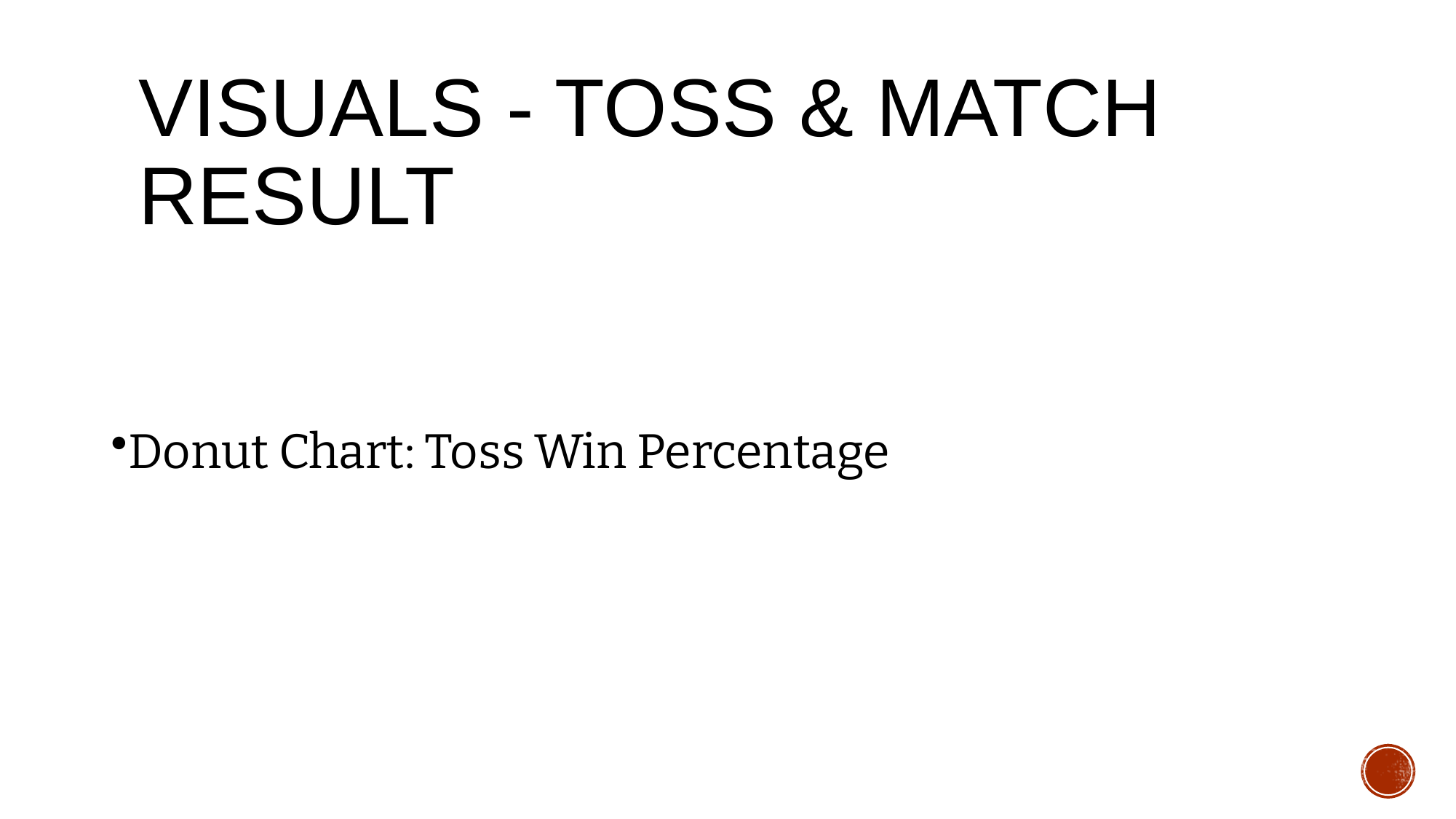

# Visuals - Toss & Match Result
Donut Chart: Toss Win Percentage